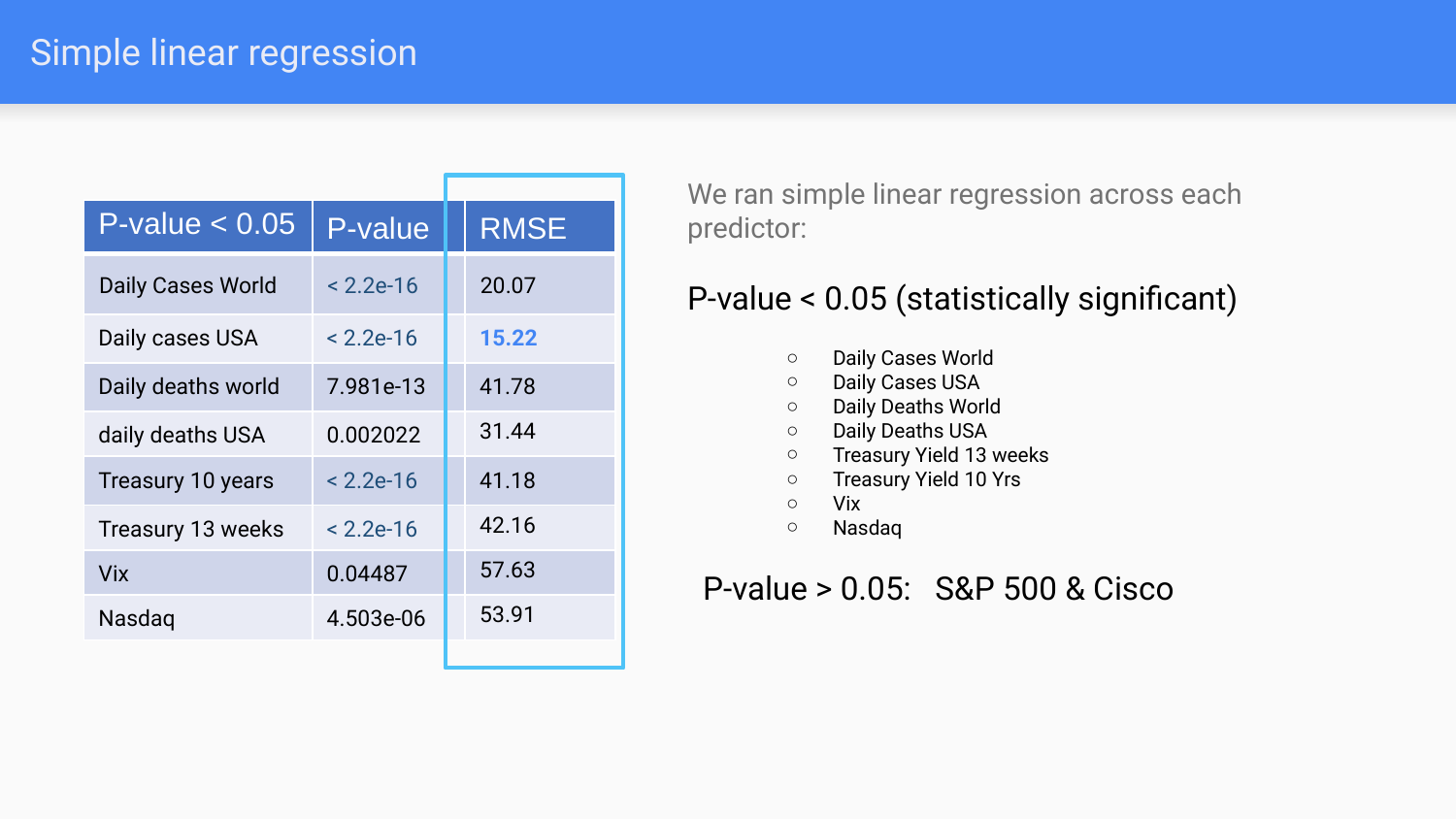

# Simple linear regression

We ran simple linear regression across each predictor:

P-value < 0.05 (statistically significant)

Daily Cases World
Daily Cases USA
Daily Deaths World
Daily Deaths USA
Treasury Yield 13 weeks
Treasury Yield 10 Yrs
Vix
Nasdaq

| P-value < 0.05 | P-value | RMSE |
| --- | --- | --- |
| Daily Cases World | < 2.2e-16 | 20.07 |
| Daily cases USA | < 2.2e-16 | 15.22 |
| Daily deaths world | 7.981e-13 | 41.78 |
| daily deaths USA | 0.002022 | 31.44 |
| Treasury 10 years | < 2.2e-16 | 41.18 |
| Treasury 13 weeks | < 2.2e-16 | 42.16 |
| Vix | 0.04487 | 57.63 |
| Nasdaq | 4.503e-06 | 53.91 |
P-value > 0.05:   S&P 500 & Cisco